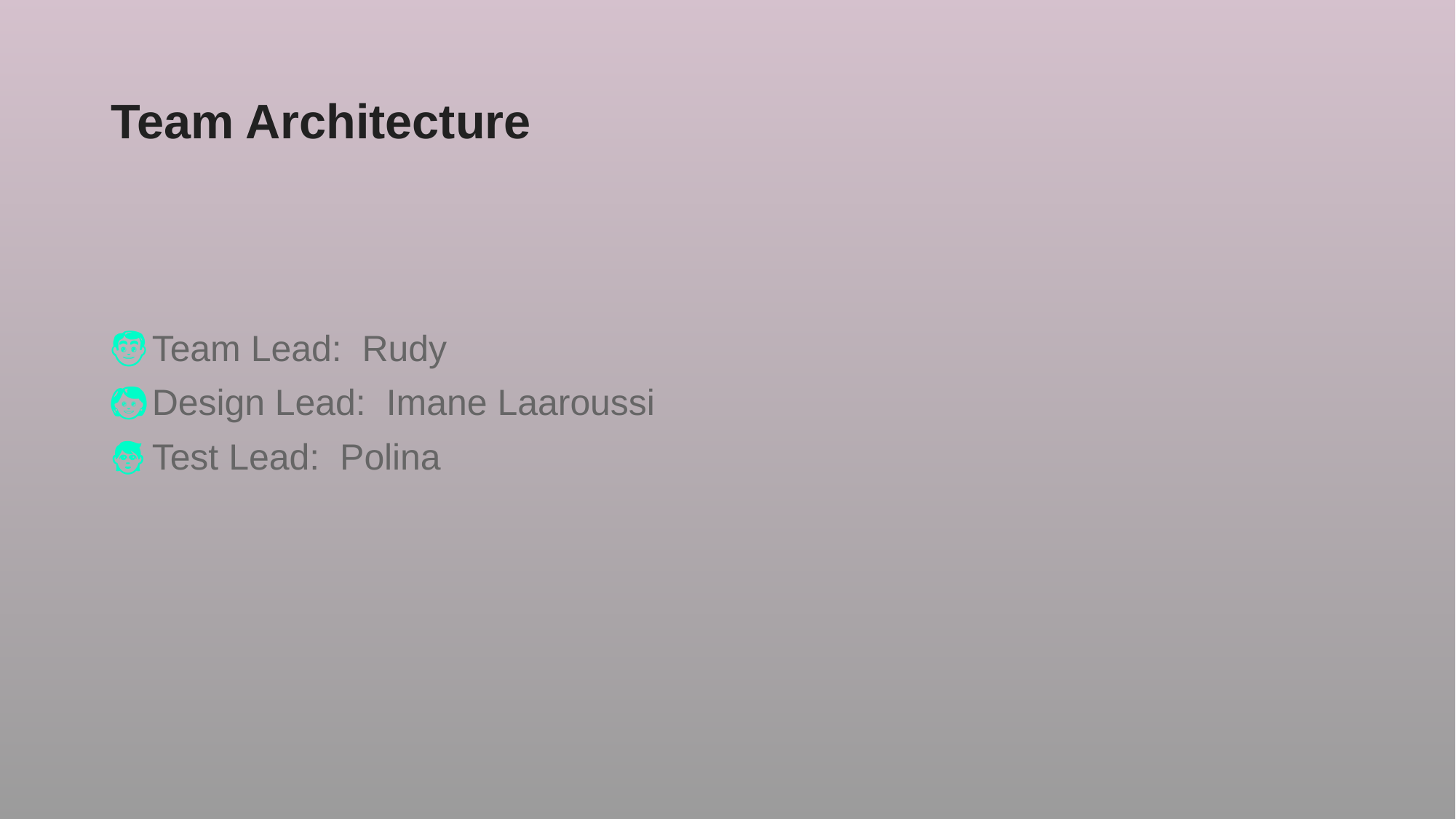

# Team Architecture

Team Lead:  Rudy
Design Lead:  Imane Laaroussi
Test Lead:  Polina